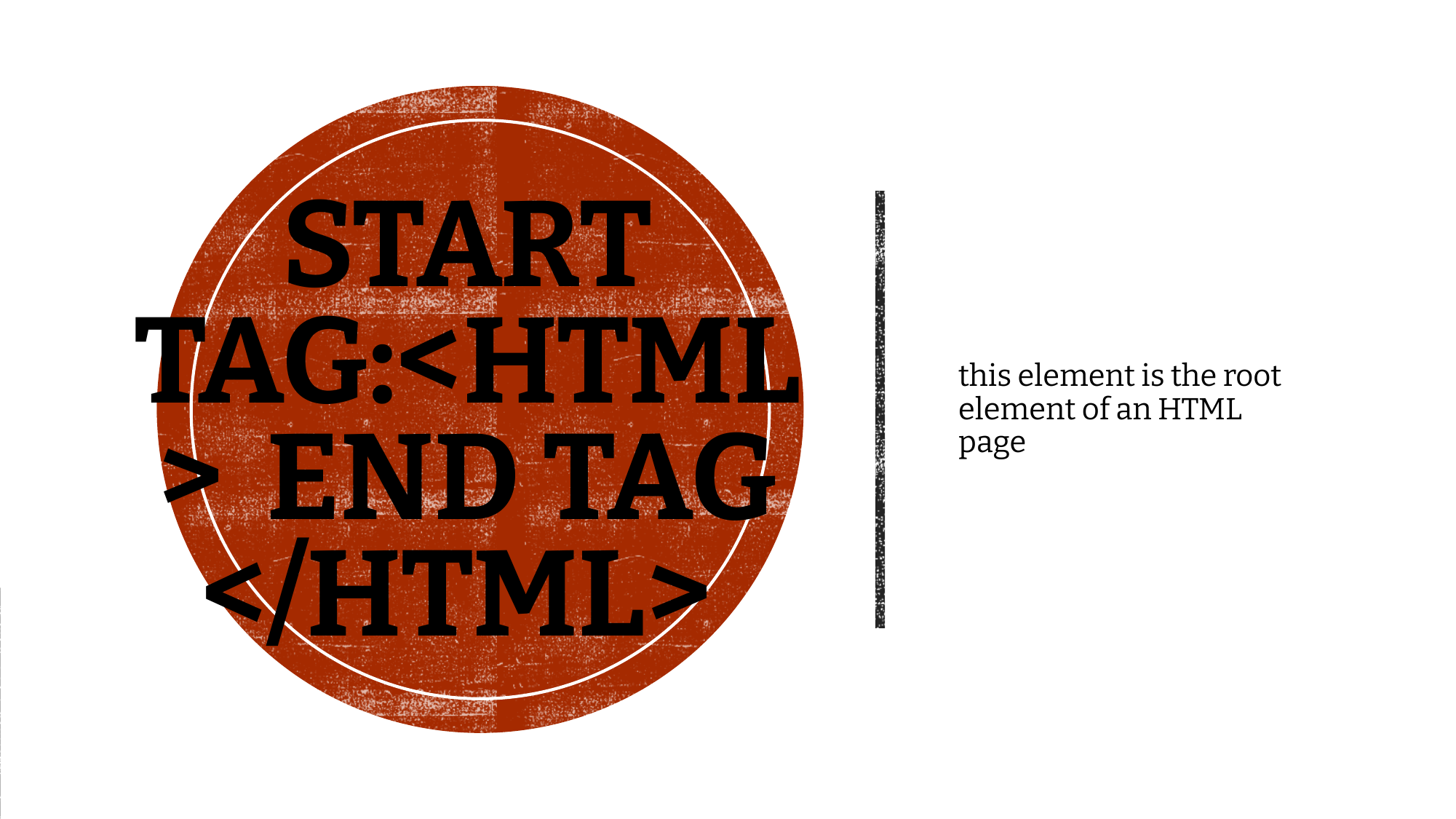

# Start tag:<html>  end tag </html>

this element is the root element of an HTML page